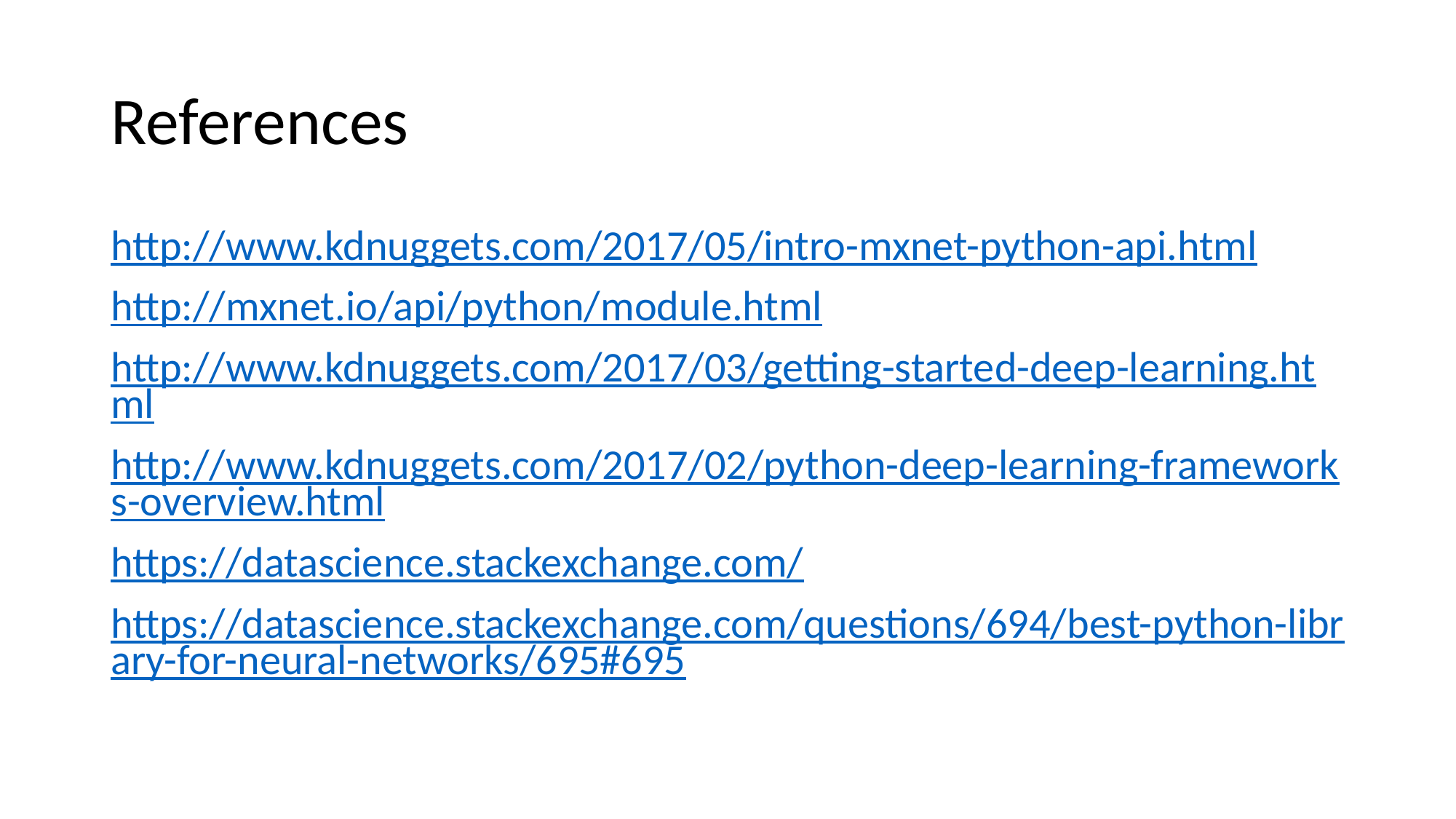

# References
http://www.kdnuggets.com/2017/05/intro-mxnet-python-api.html
http://mxnet.io/api/python/module.html
http://www.kdnuggets.com/2017/03/getting-started-deep-learning.html
http://www.kdnuggets.com/2017/02/python-deep-learning-frameworks-overview.html
https://datascience.stackexchange.com/
https://datascience.stackexchange.com/questions/694/best-python-library-for-neural-networks/695#695